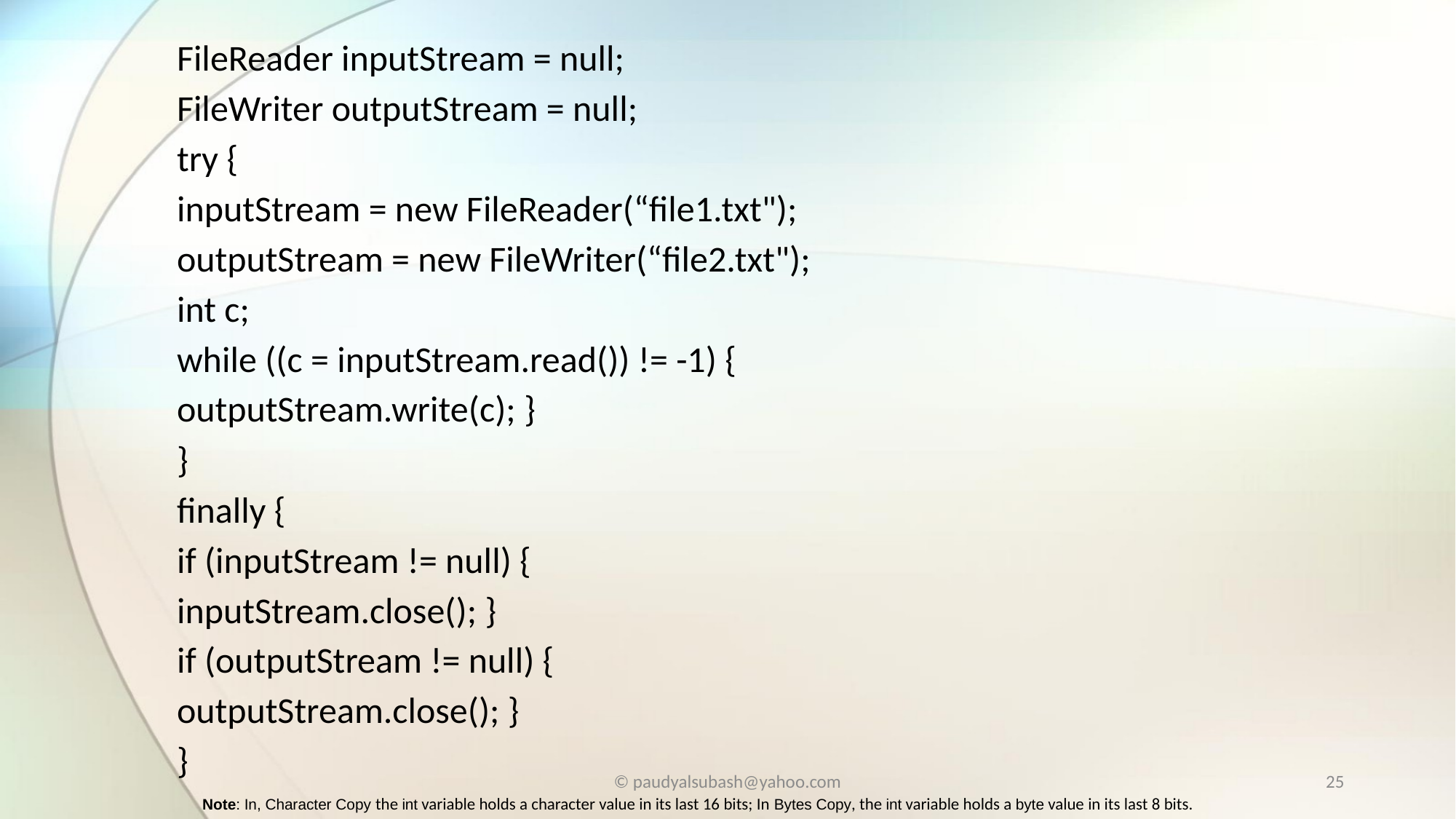

FileReader inputStream = null;
FileWriter outputStream = null;
try {
inputStream = new FileReader(“file1.txt");
outputStream = new FileWriter(“file2.txt");
int c;
while ((c = inputStream.read()) != -1) {
outputStream.write(c); }
}
finally {
if (inputStream != null) {
inputStream.close(); }
if (outputStream != null) {
outputStream.close(); }
}
© paudyalsubash@yahoo.com
25
Note: In, Character Copy the int variable holds a character value in its last 16 bits; In Bytes Copy, the int variable holds a byte value in its last 8 bits.